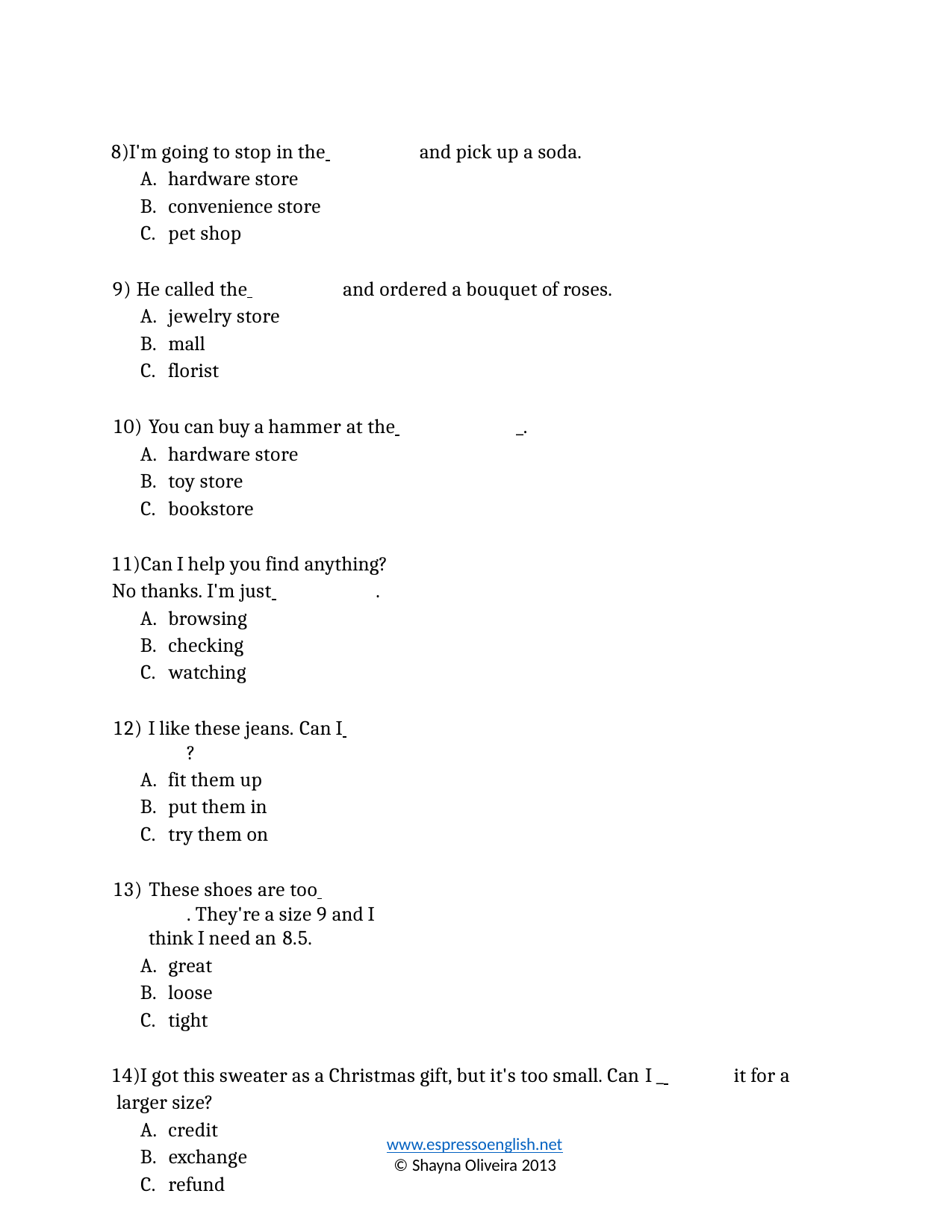

I'm going to stop in the 	and pick up a soda.
hardware store
convenience store
pet shop

He called the 	and ordered a bouquet of roses.
jewelry store
mall
florist

You can buy a hammer at the 	_.
hardware store
toy store
bookstore

Can I help you find anything?  No thanks. I'm just 	.
browsing
checking
watching

I like these jeans. Can I 	?
fit them up
put them in
try them on

These shoes are too 	. They're a size 9 and I think I need an 8.5.
great
loose
tight

I got this sweater as a Christmas gift, but it's too small. Can I _ 	it for a  larger size?
credit
exchange
refund
www.espressoenglish.net
© Shayna Oliveira 2013